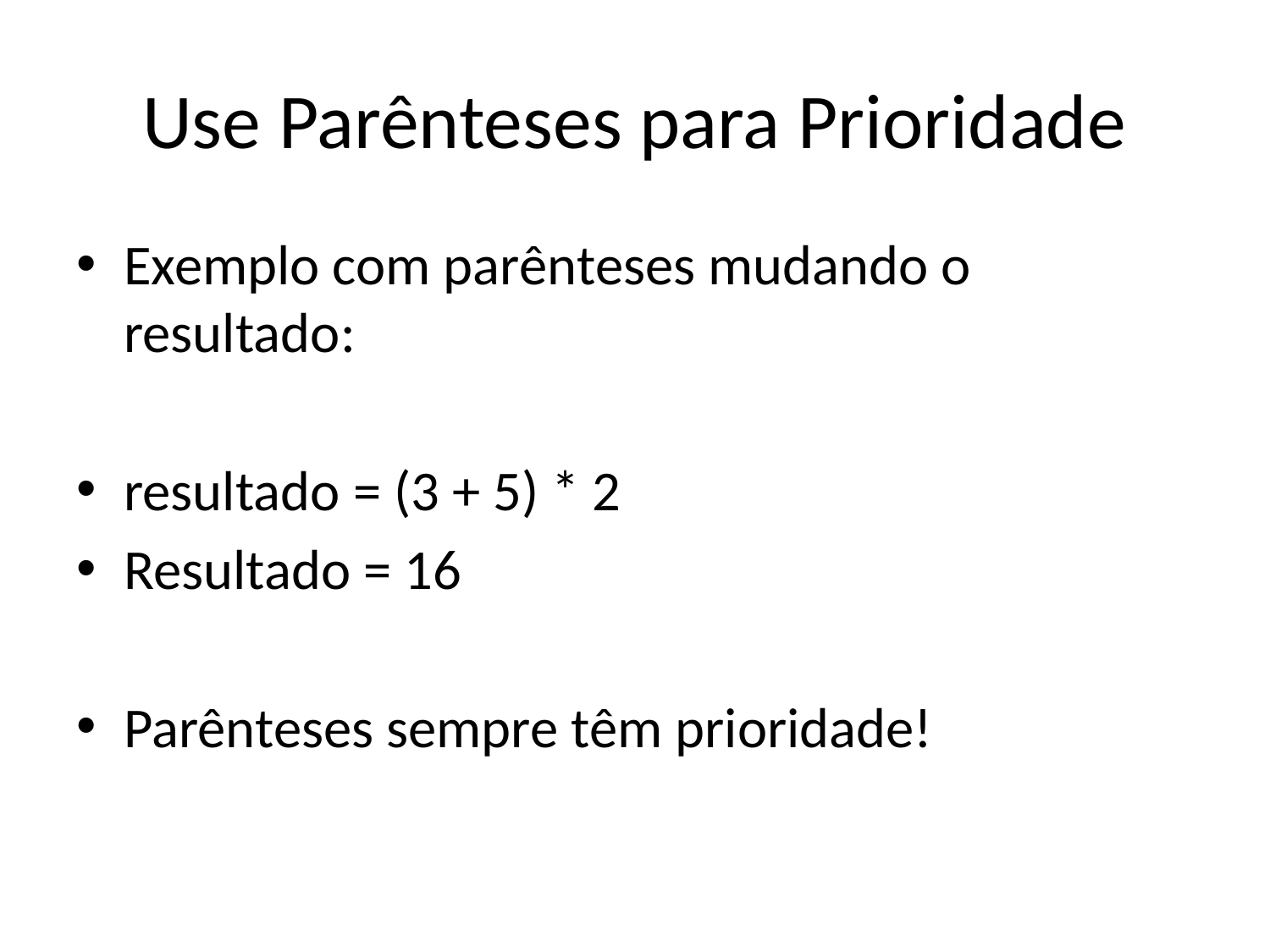

# Use Parênteses para Prioridade
Exemplo com parênteses mudando o resultado:

resultado = (3 + 5) * 2
Resultado = 16

Parênteses sempre têm prioridade!